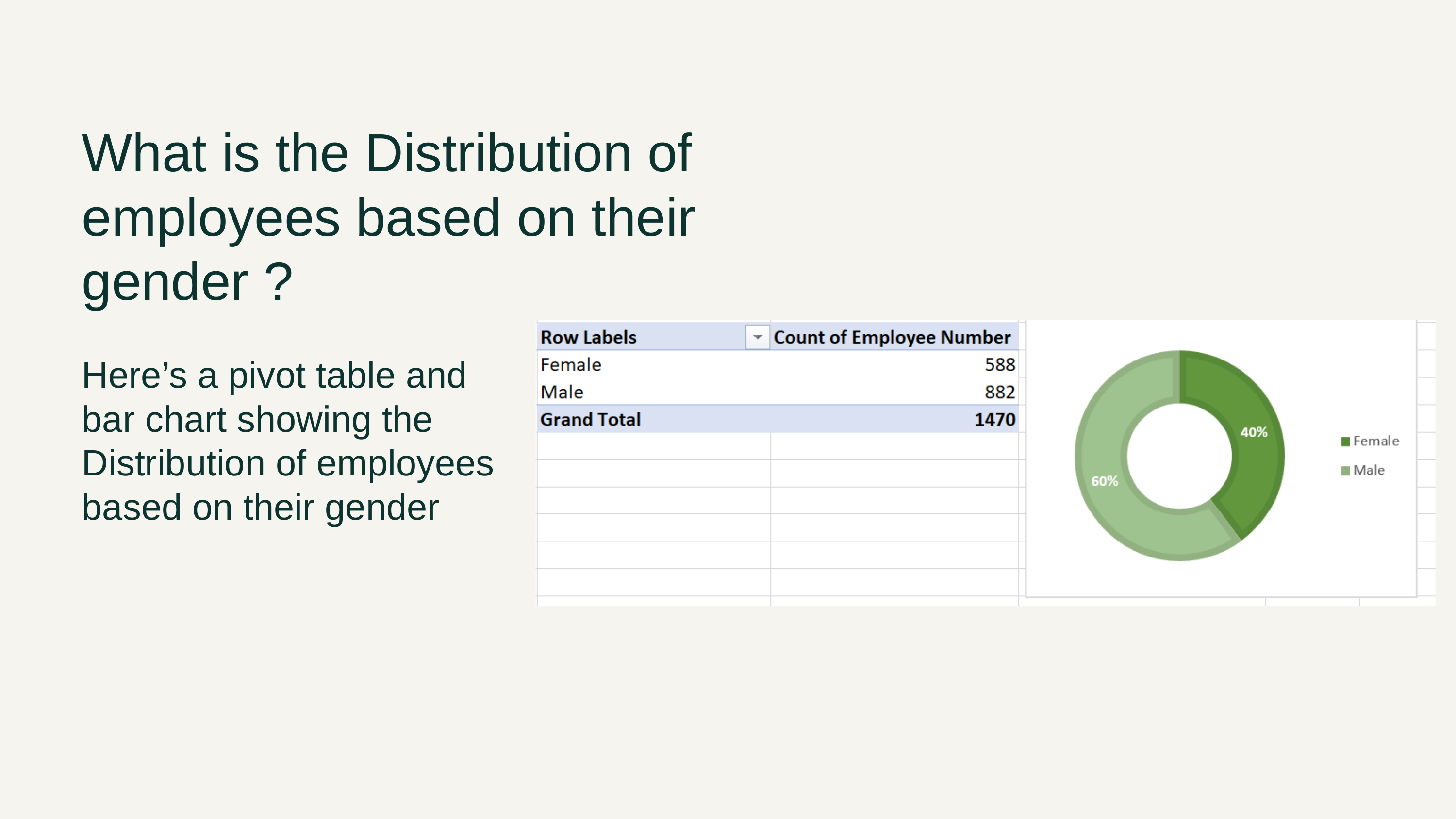

What is the Distribution of employees based on their gender ?

Here’s a pivot table and bar chart showing the Distribution of employees based on their gender